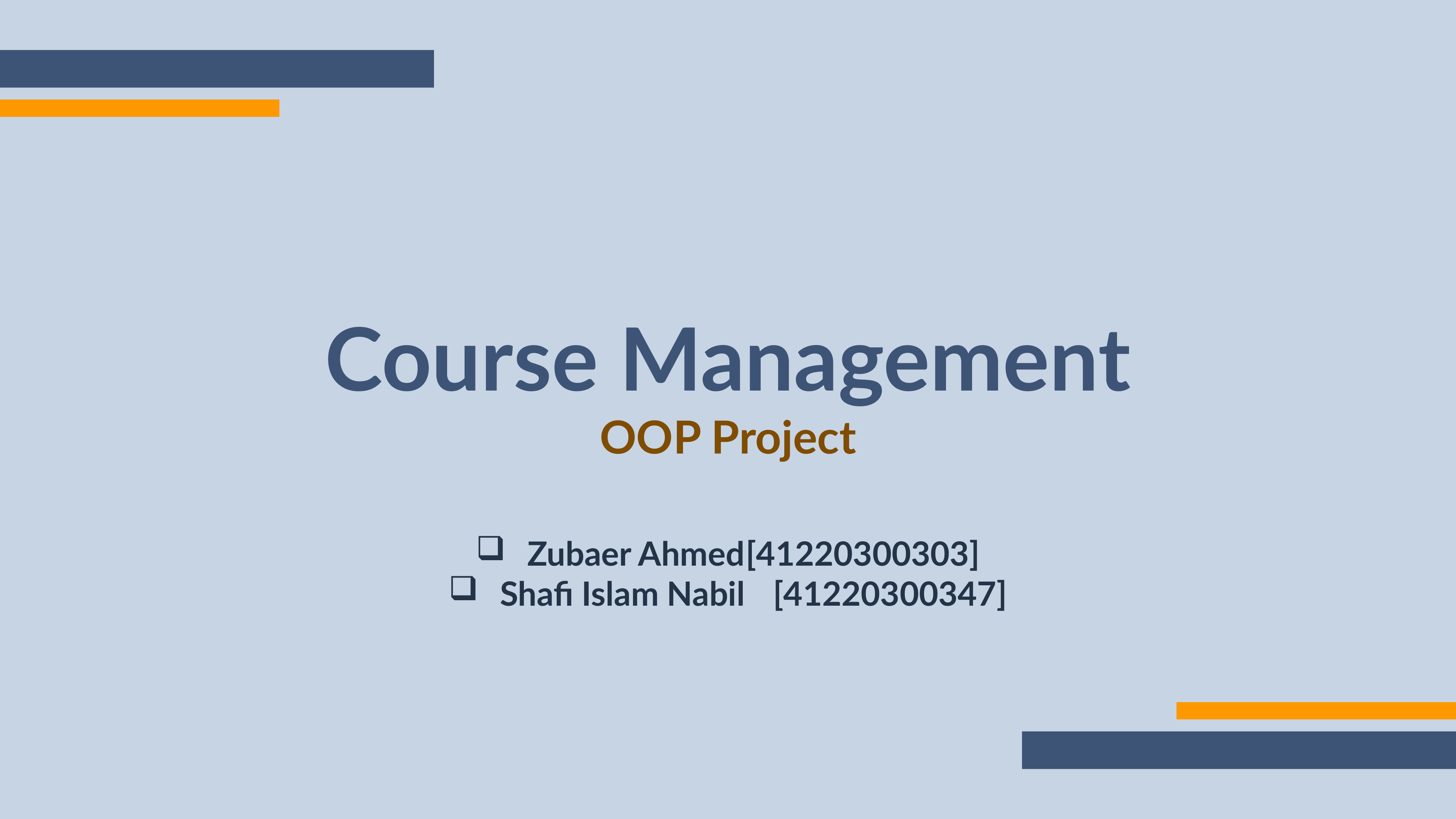

Course Management
OOP Project
Zubaer Ahmed	[41220300303]
Shafi Islam Nabil	[41220300347]